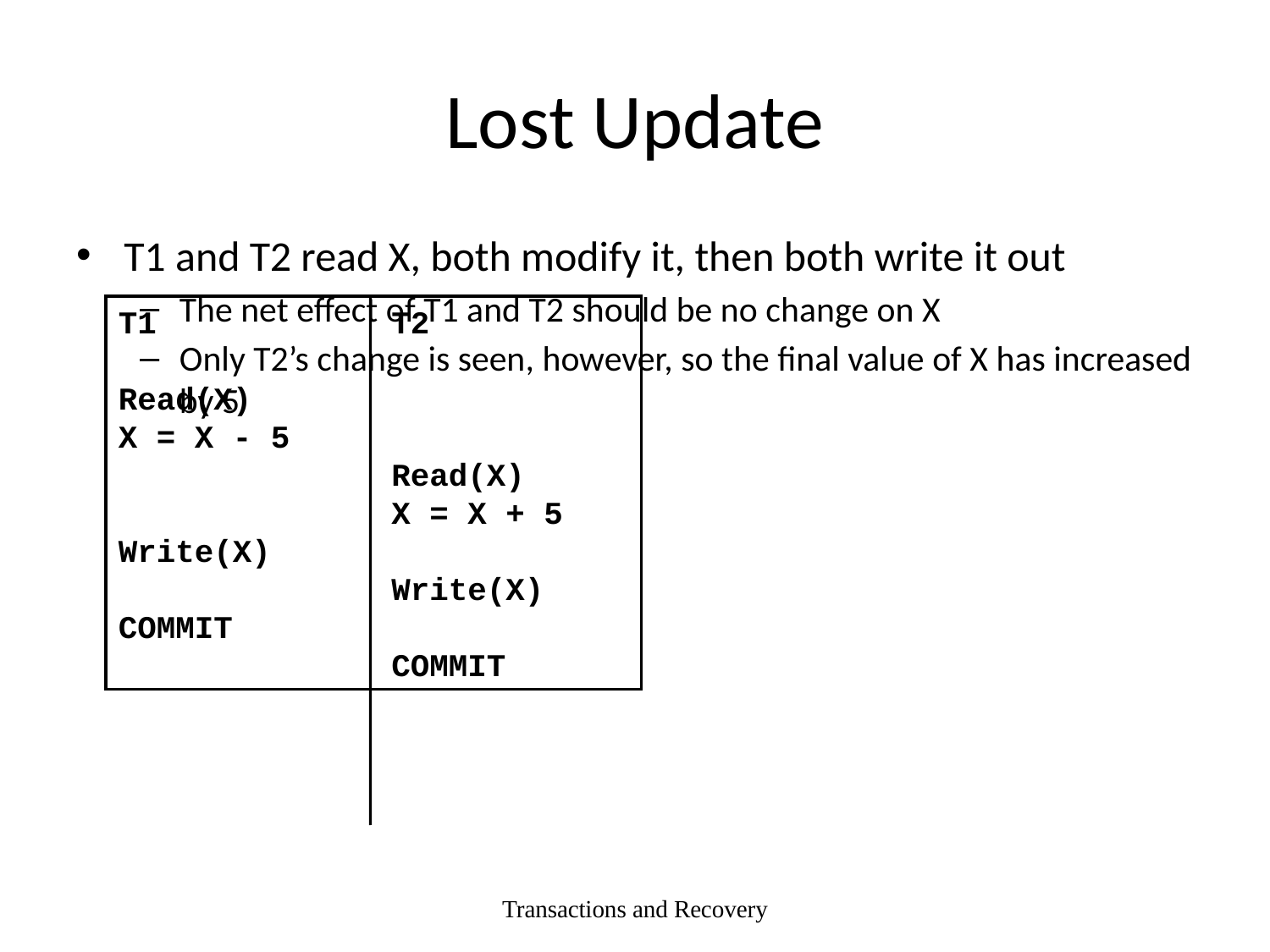

# Lost Update
T1 and T2 read X, both modify it, then both write it out
The net effect of T1 and T2 should be no change on X
Only T2’s change is seen, however, so the final value of X has increased by 5
T1		 T2

Read(X)
X = X - 5
		 Read(X)
		 X = X + 5
Write(X)
		 Write(X)
COMMIT
		 COMMIT

Transactions and Recovery